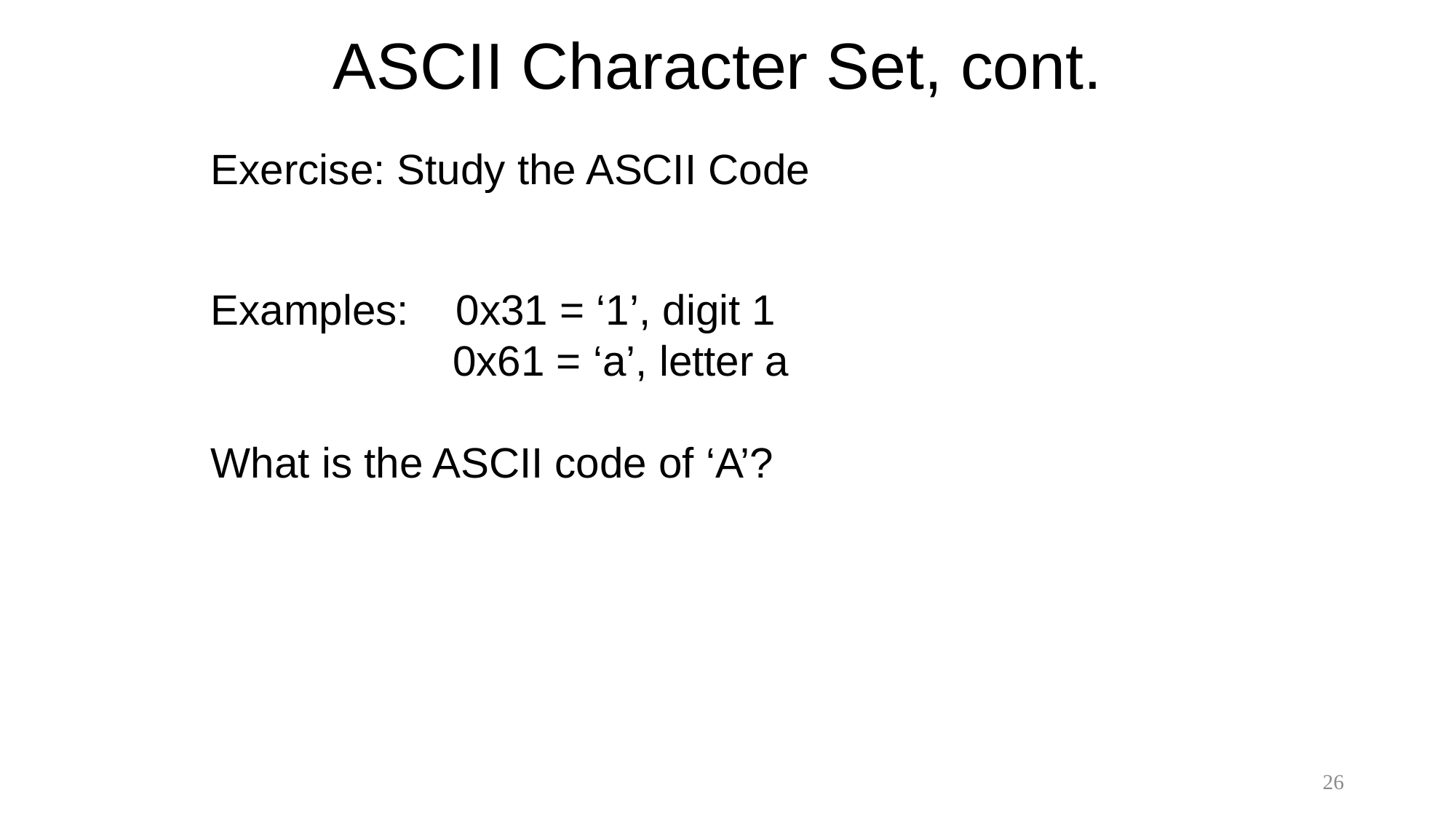

# ASCII Character Set, cont.
Exercise: Study the ASCII Code

Examples:    0x31 = ‘1’, digit 1
		  0x61 = ‘a’, letter a

What is the ASCII code of ‘A’?
26